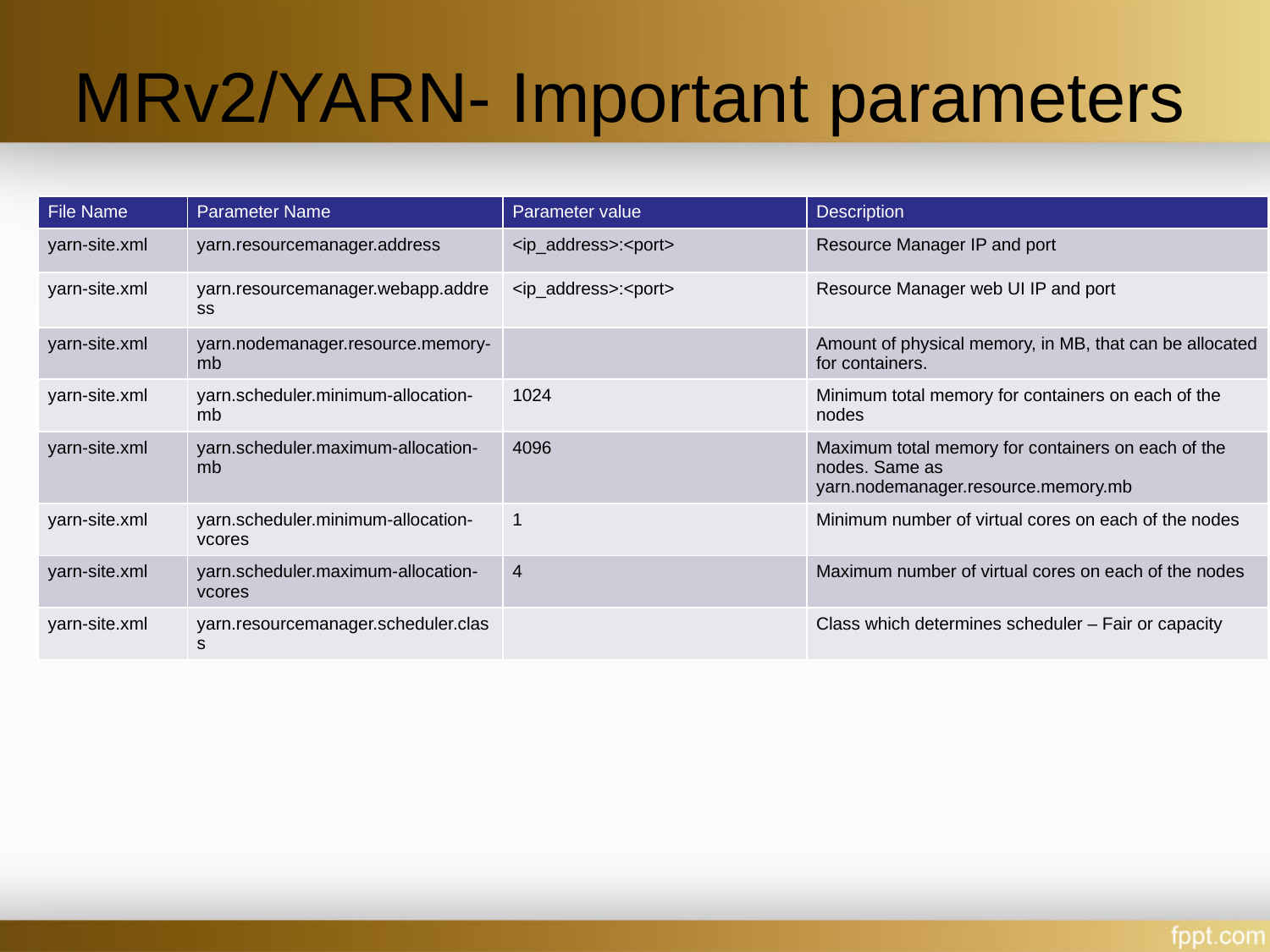

# MRv2/YARN- Important parameters
| File Name | Parameter Name | Parameter value | Description |
| --- | --- | --- | --- |
| yarn-site.xml | yarn.resourcemanager.address | <ip\_address>:<port> | Resource Manager IP and port |
| yarn-site.xml | yarn.resourcemanager.webapp.address | <ip\_address>:<port> | Resource Manager web UI IP and port |
| yarn-site.xml | yarn.nodemanager.resource.memory-mb |  | Amount of physical memory, in MB, that can be allocated for containers. |
| yarn-site.xml | yarn.scheduler.minimum-allocation-mb | 1024 | Minimum total memory for containers on each of the nodes |
| yarn-site.xml | yarn.scheduler.maximum-allocation-mb | 4096 | Maximum total memory for containers on each of the nodes. Same as yarn.nodemanager.resource.memory.mb |
| yarn-site.xml | yarn.scheduler.minimum-allocation-vcores | 1 | Minimum number of virtual cores on each of the nodes |
| yarn-site.xml | yarn.scheduler.maximum-allocation-vcores | 4 | Maximum number of virtual cores on each of the nodes |
| yarn-site.xml | yarn.resourcemanager.scheduler.class |  | Class which determines scheduler – Fair or capacity |